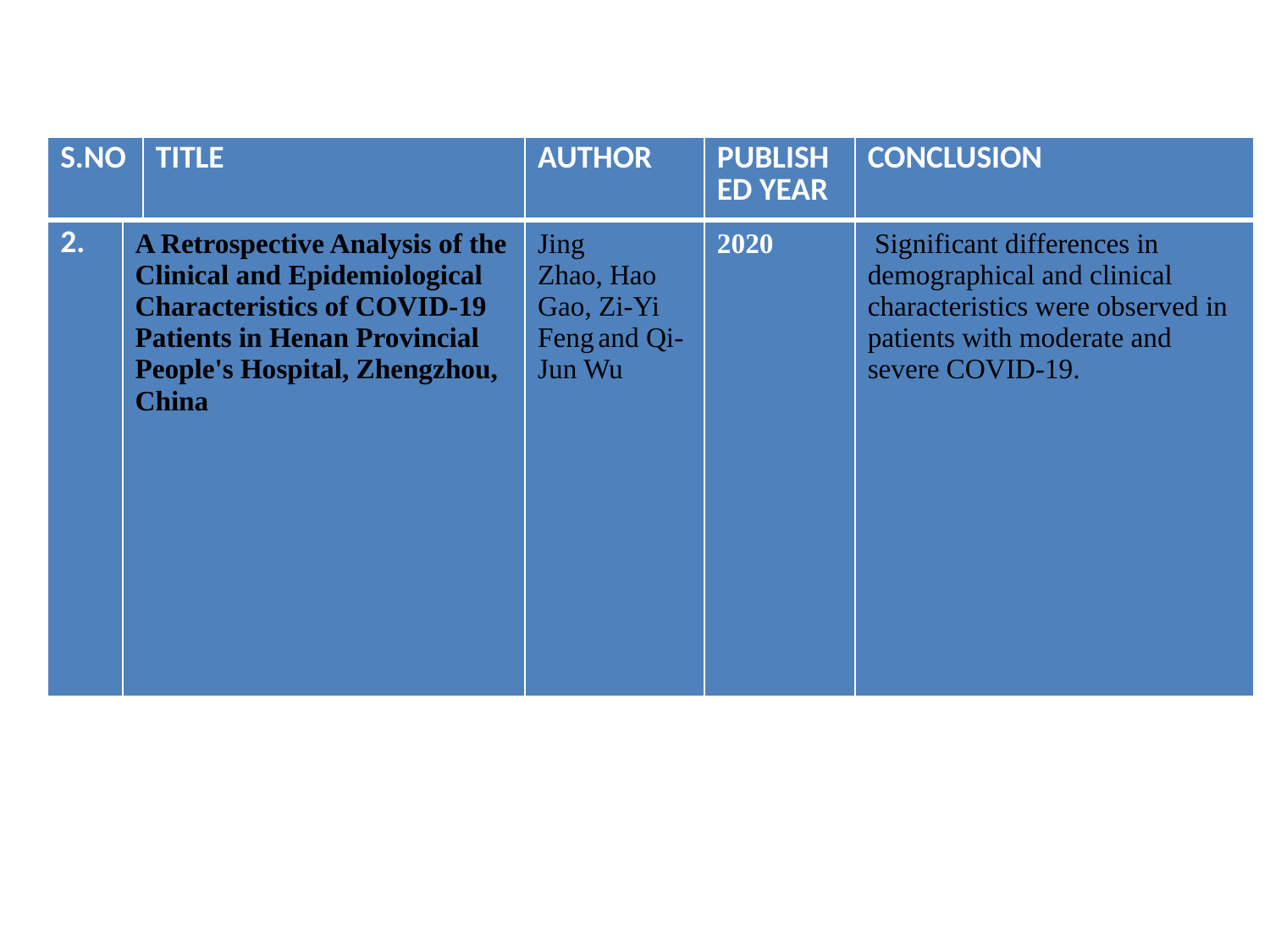

| S.NO | TITLE | AUTHOR | PUBLISHED YEAR | CONCLUSION |
| --- | --- | --- | --- | --- |
| 2. | A Retrospective Analysis of the Clinical and Epidemiological Characteristics of COVID-19 Patients in Henan Provincial People's Hospital, Zhengzhou, China | Jing Zhao, Hao Gao, Zi-Yi Feng and Qi-Jun Wu | 2020 | Significant differences in demographical and clinical characteristics were observed in patients with moderate and severe COVID-19. |
| --- | --- | --- | --- | --- |